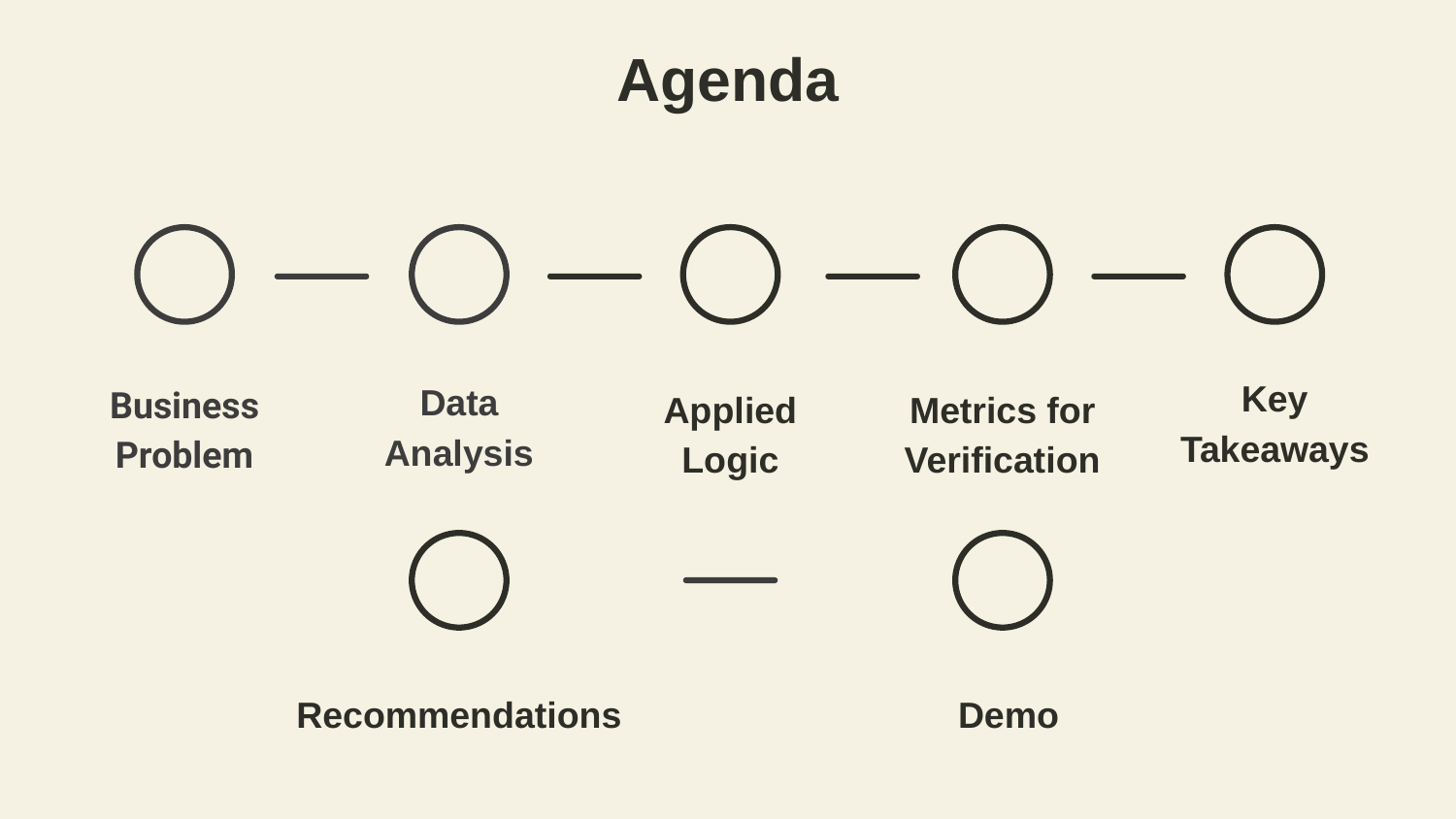

Agenda

Business Problem

Data Analysis

Applied Logic

Metrics for Verification

Key Takeaways

Recommendations
Demo